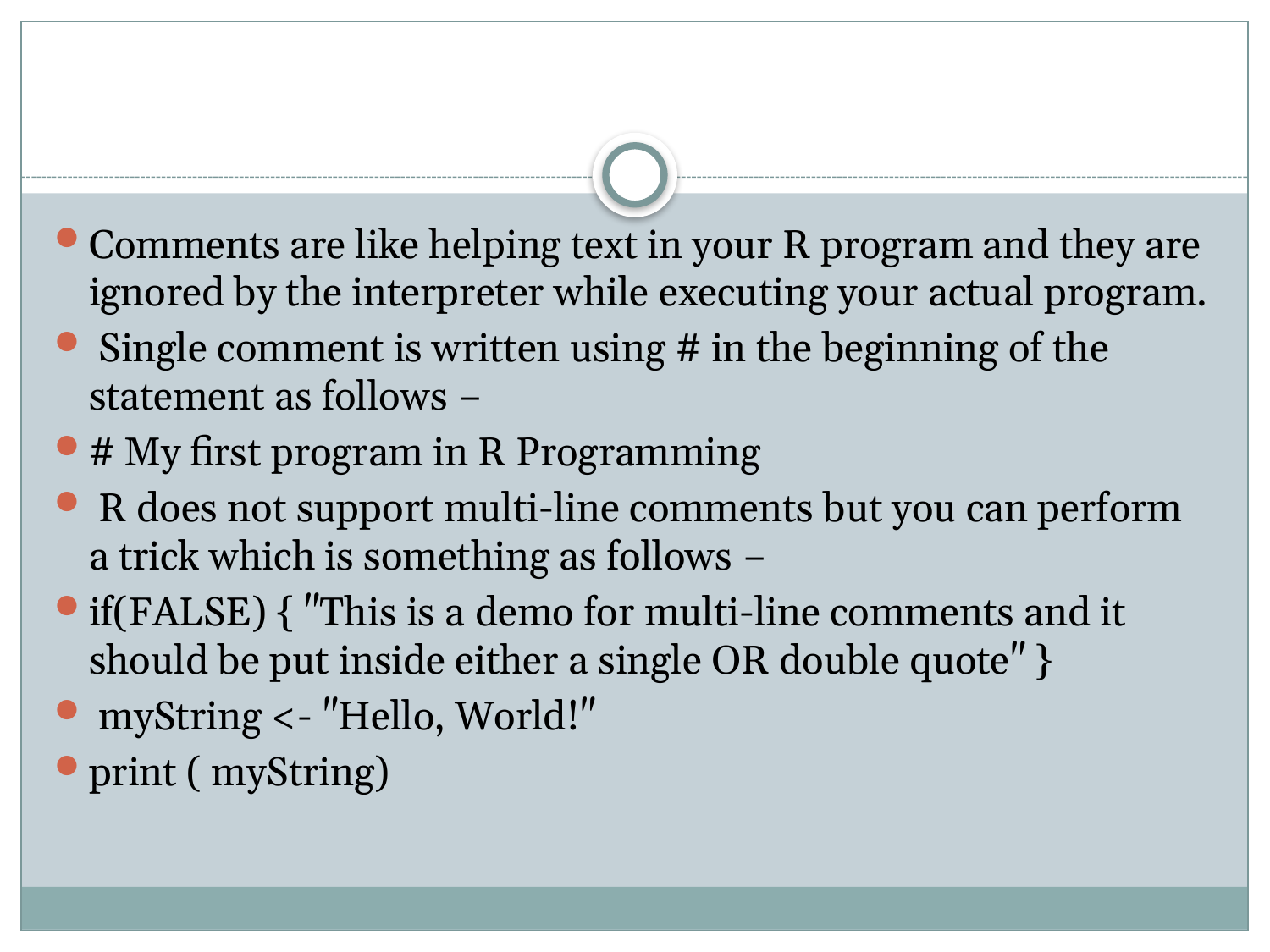

#
Comments are like helping text in your R program and they are ignored by the interpreter while executing your actual program.
 Single comment is written using # in the beginning of the statement as follows −
# My first program in R Programming
 R does not support multi-line comments but you can perform a trick which is something as follows −
if(FALSE) { "This is a demo for multi-line comments and it should be put inside either a single OR double quote" }
 myString <- "Hello, World!"
print ( myString)